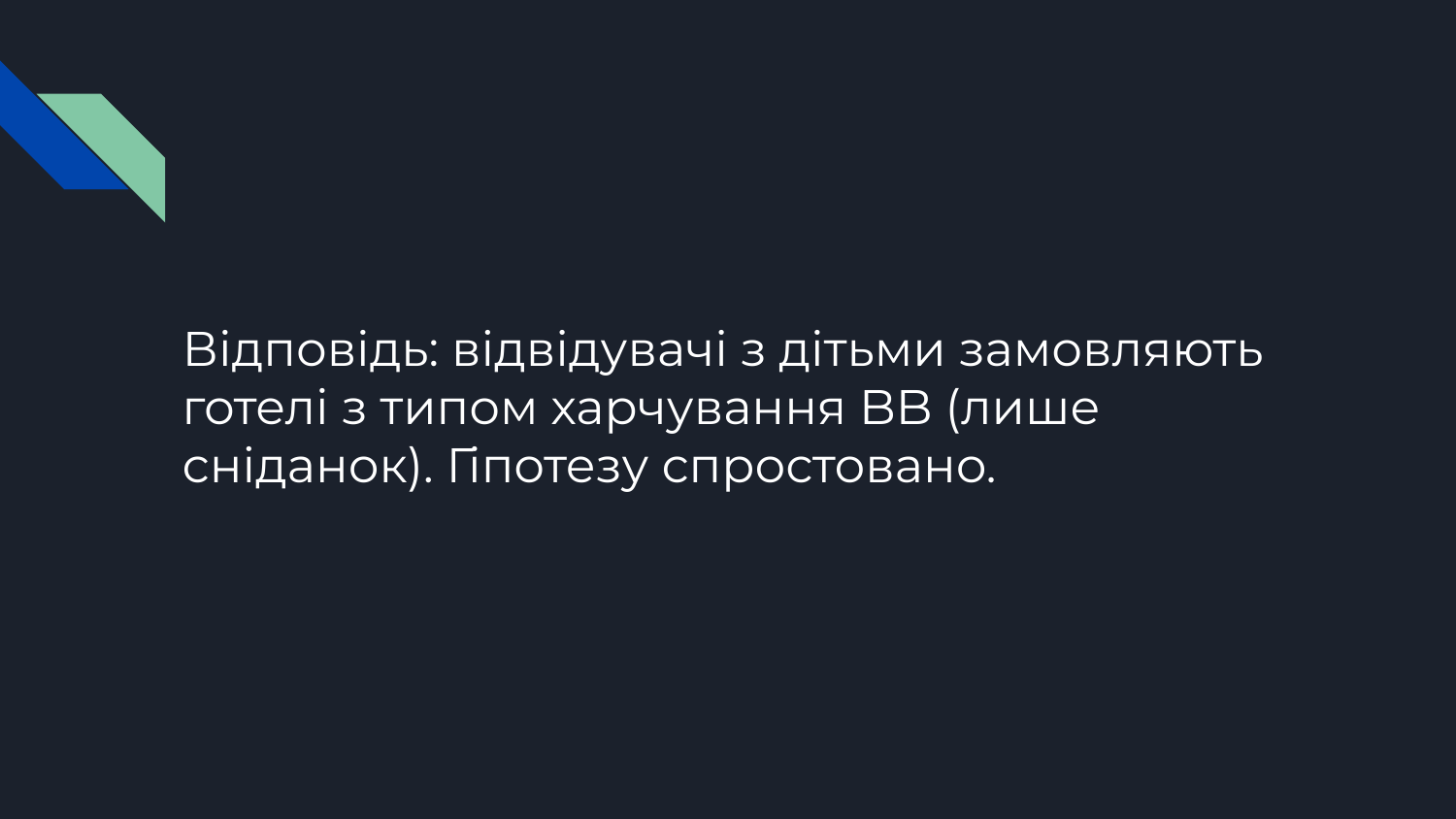

# Відповідь: відвідувачі з дітьми замовляють готелі з типом харчування BB (лише сніданок). Гіпотезу спростовано.